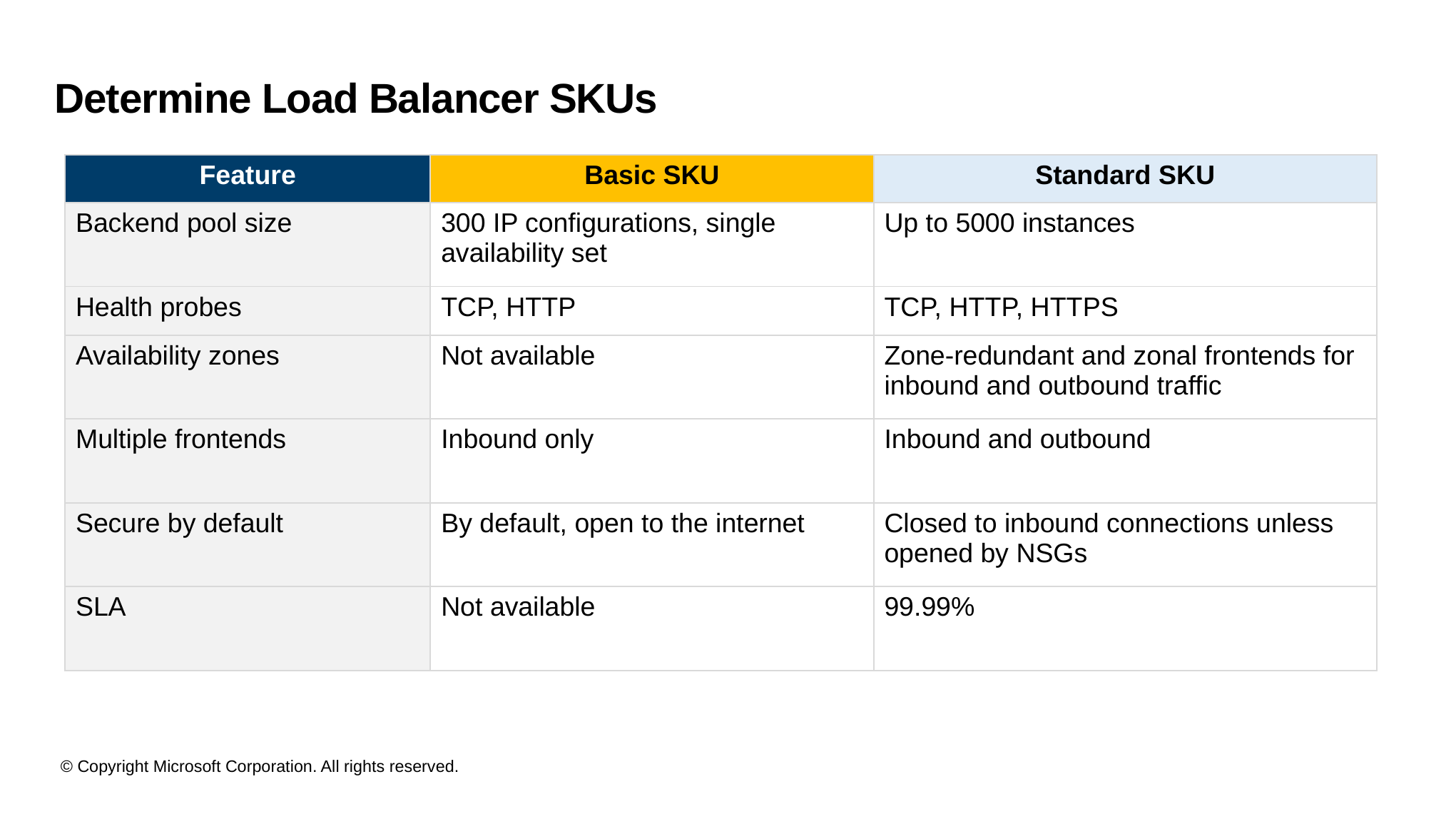

# Determine Load Balancer SKUs
| Feature | Basic SKU | Standard SKU |
| --- | --- | --- |
| Backend pool size | 300 IP configurations, single availability set | Up to 5000 instances |
| Health probes | TCP, HTTP | TCP, HTTP, HTTPS |
| Availability zones | Not available | Zone-redundant and zonal frontends for inbound and outbound traffic |
| Multiple frontends | Inbound only | Inbound and outbound |
| Secure by default | By default, open to the internet | Closed to inbound connections unless opened by NSGs |
| SLA | Not available | 99.99% |